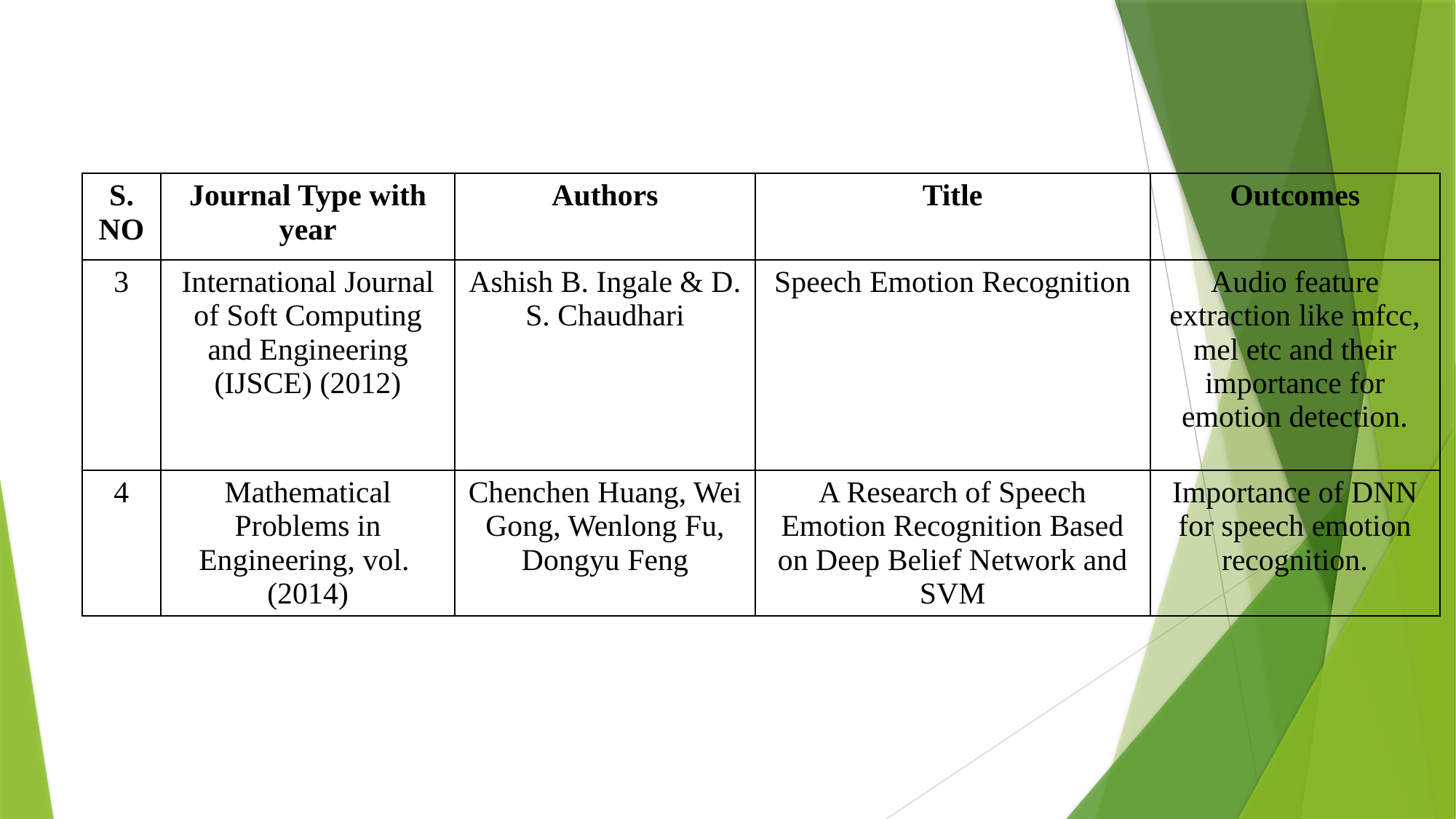

| S. NO | Journal Type with year | Authors | Title | Outcomes |
| --- | --- | --- | --- | --- |
| 3 | International Journal of Soft Computing and Engineering (IJSCE) (2012) | Ashish B. Ingale & D. S. Chaudhari | Speech Emotion Recognition | Audio feature extraction like mfcc, mel etc and their importance for emotion detection. |
| 4 | Mathematical Problems in Engineering, vol.  (2014) | Chenchen Huang, Wei Gong, Wenlong Fu, Dongyu Feng | A Research of Speech Emotion Recognition Based on Deep Belief Network and SVM | Importance of DNN for speech emotion recognition. |